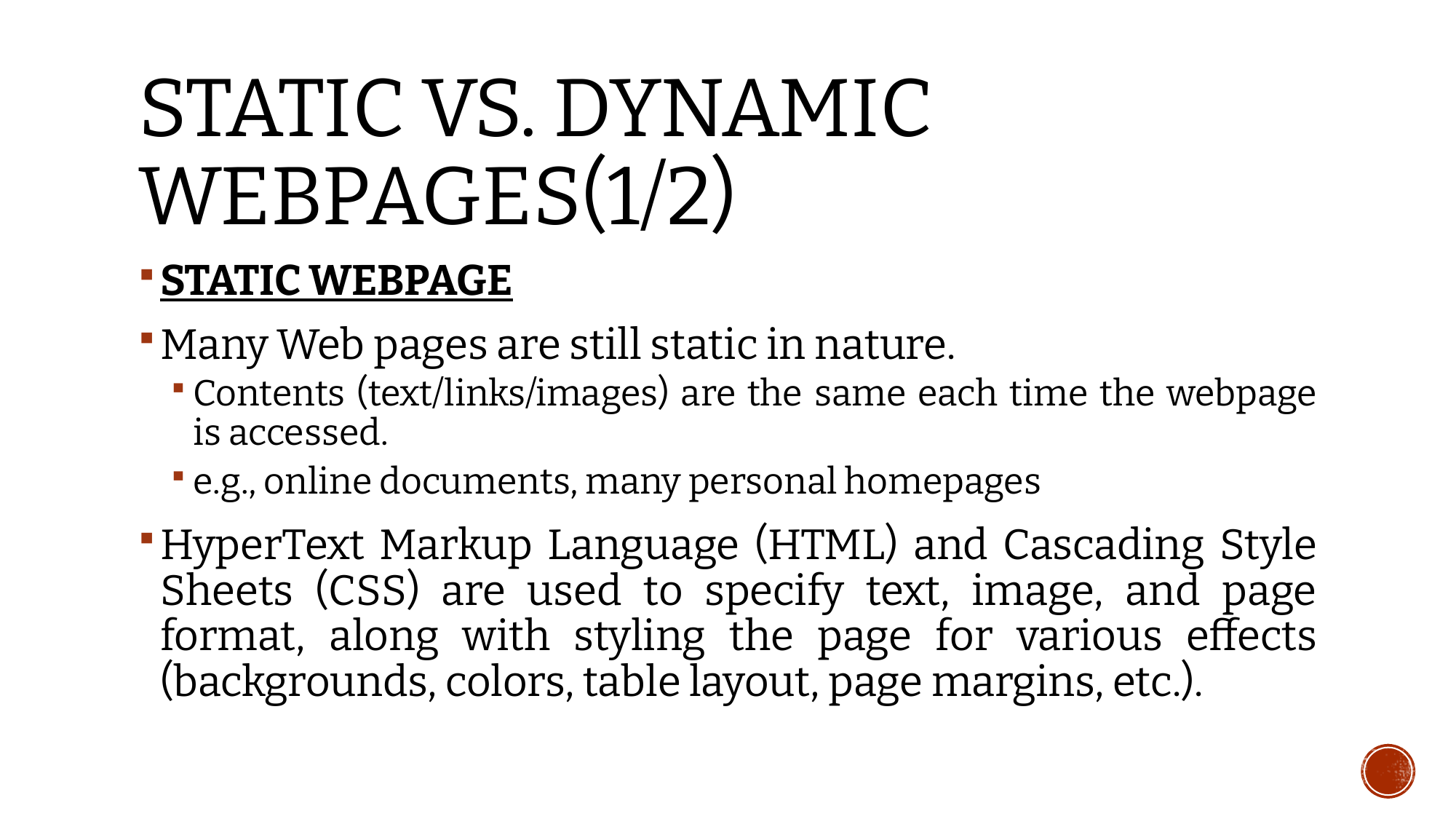

# Static vs. Dynamic Webpages(1/2)
STATIC WEBPAGE
Many Web pages are still static in nature.
Contents (text/links/images) are the same each time the webpage is accessed.
e.g., online documents, many personal homepages
HyperText Markup Language (HTML) and Cascading Style Sheets (CSS) are used to specify text, image, and page format, along with styling the page for various effects (backgrounds, colors, table layout, page margins, etc.).